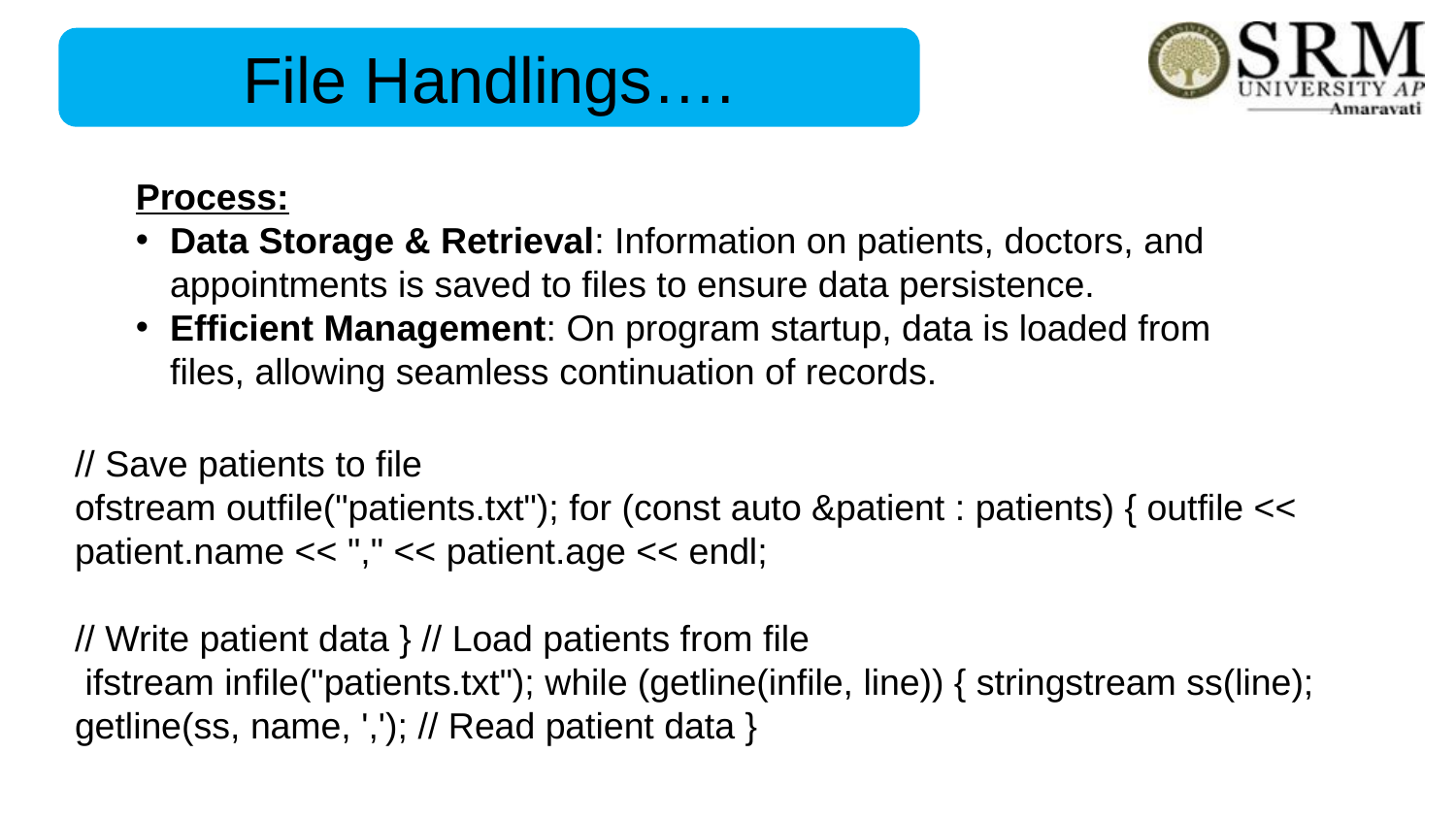

File Handlings….
Process:
Data Storage & Retrieval: Information on patients, doctors, and appointments is saved to files to ensure data persistence.
Efficient Management: On program startup, data is loaded from files, allowing seamless continuation of records.
// Save patients to file
ofstream outfile("patients.txt"); for (const auto &patient : patients) { outfile << patient.name << "," << patient.age << endl;

// Write patient data } // Load patients from file
 ifstream infile("patients.txt"); while (getline(infile, line)) { stringstream ss(line); getline(ss, name, ','); // Read patient data }